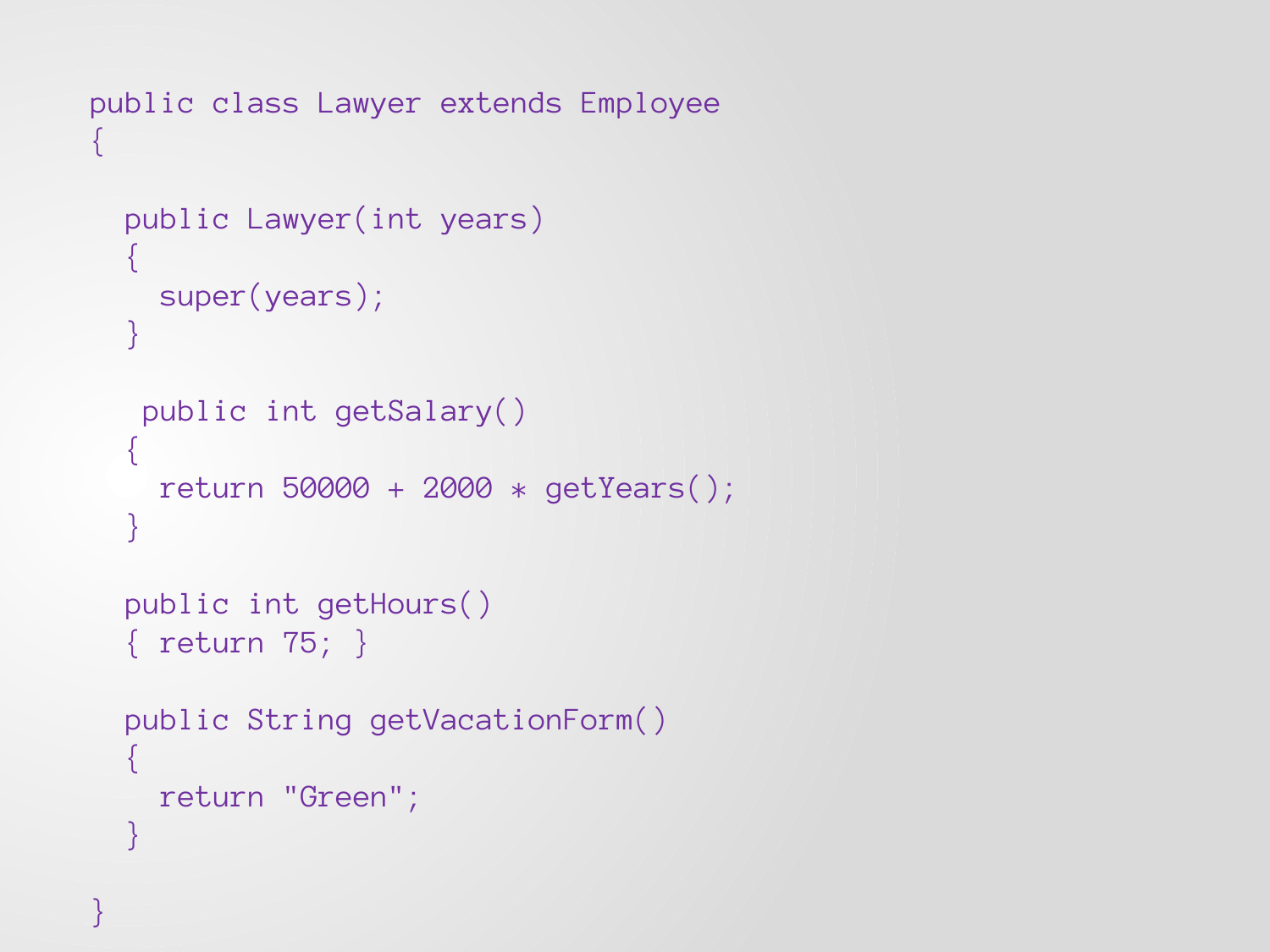

#
public class Lawyer extends Employee
{
  public Lawyer(int years)
  {
    super(years);
  }
   public int getSalary()
  {
    return 50000 + 2000 * getYears();
  }
  public int getHours()
  { return 75; }
  public String getVacationForm()
  {
    return "Green";
  }
}